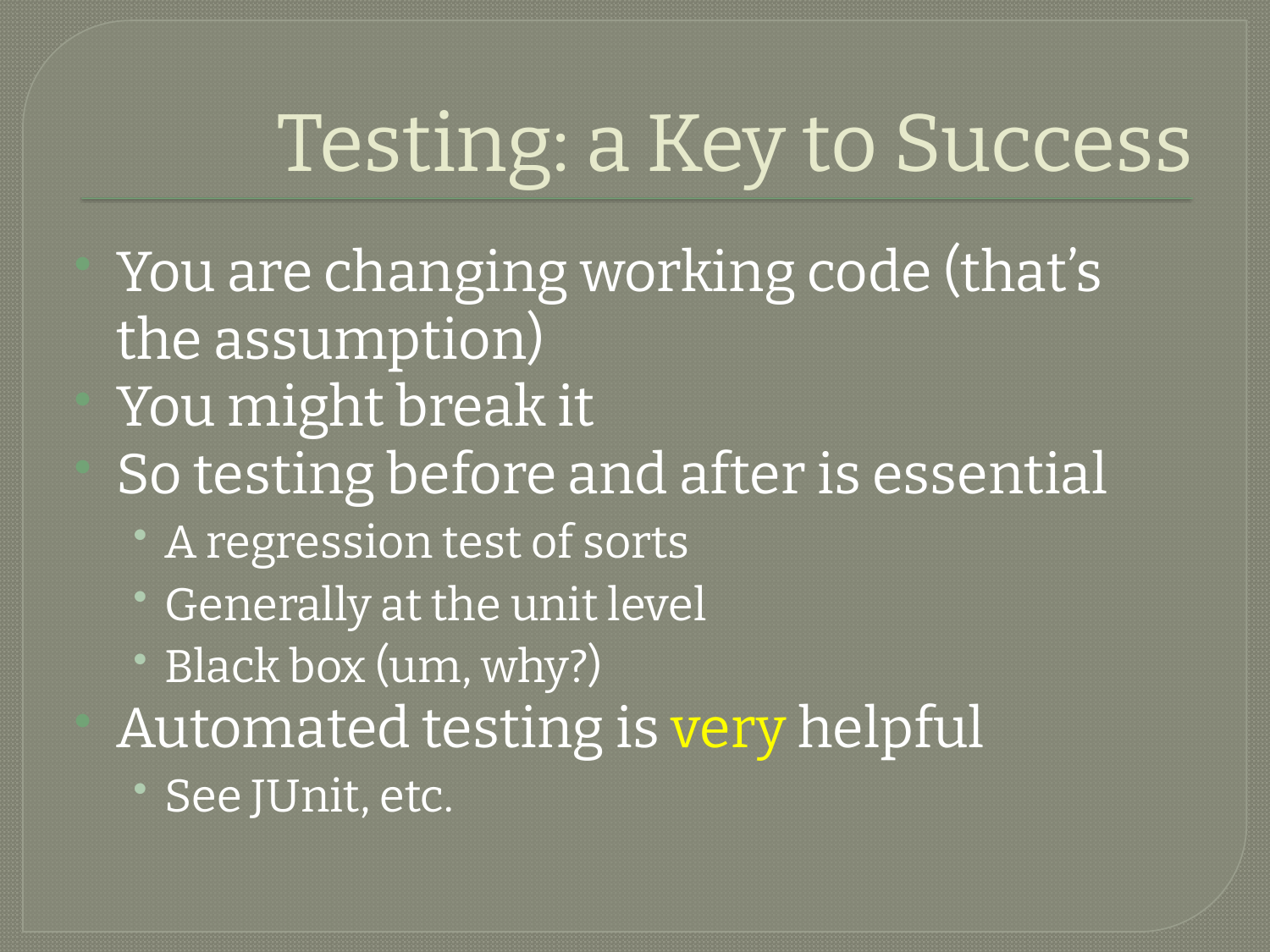

# Testing: a Key to Success
You are changing working code (that’s the assumption)
You might break it
So testing before and after is essential
A regression test of sorts
Generally at the unit level
Black box (um, why?)
Automated testing is very helpful
See JUnit, etc.